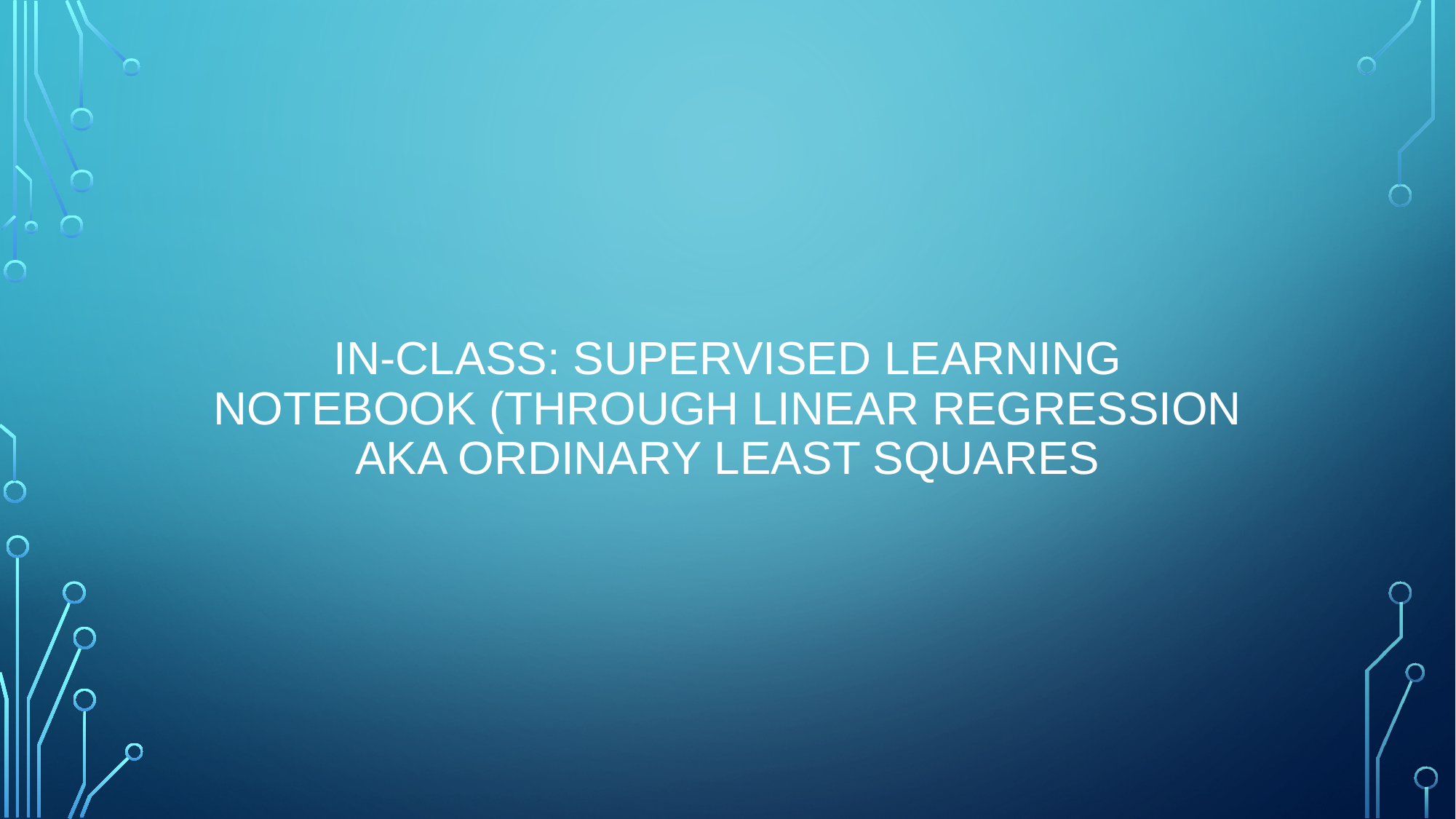

# In-class: Supervised learning notebook (Through linear regression aka ordinary least squares